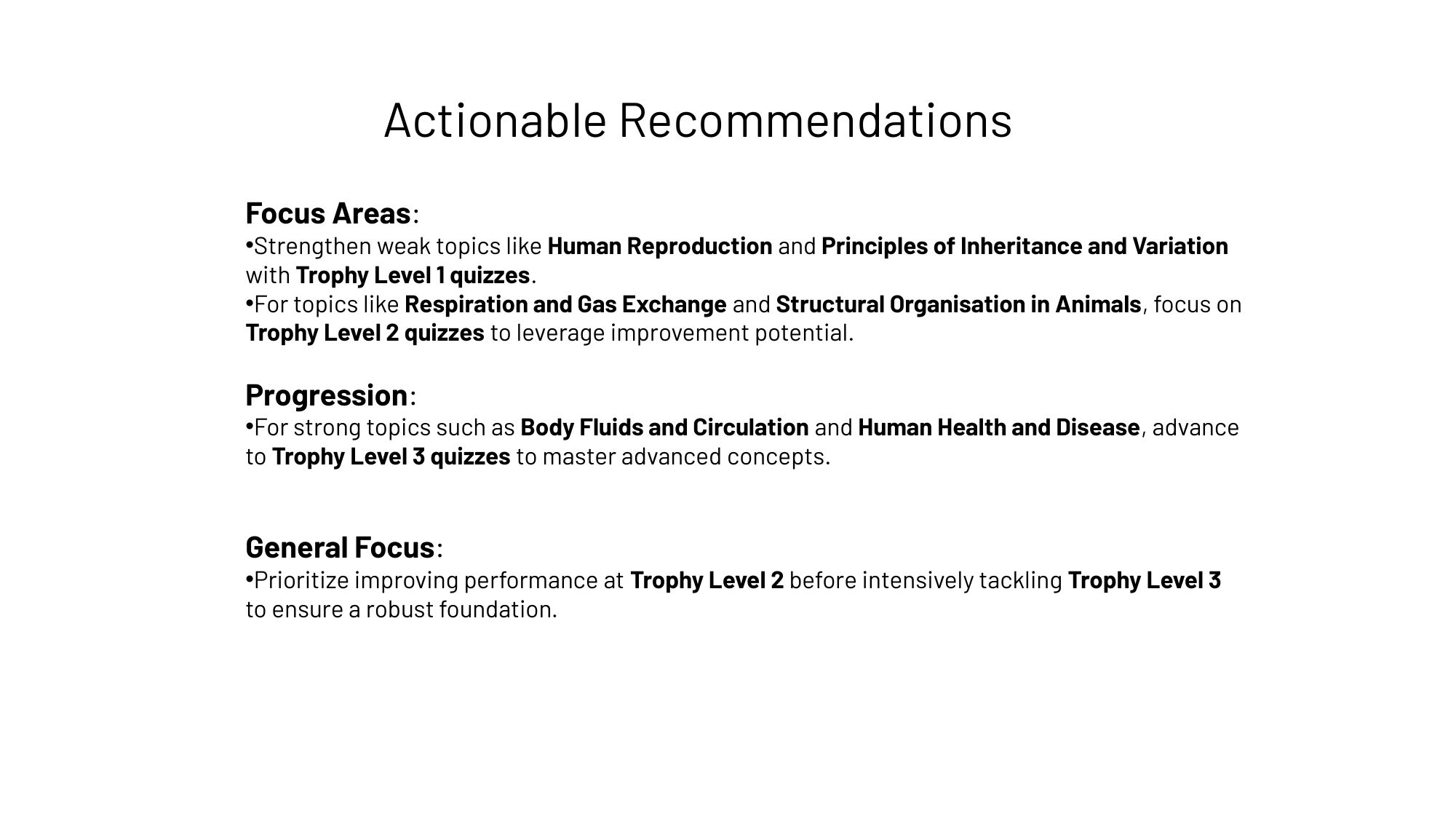

Actionable Recommendations
Focus Areas:
Strengthen weak topics like Human Reproduction and Principles of Inheritance and Variation with Trophy Level 1 quizzes.
For topics like Respiration and Gas Exchange and Structural Organisation in Animals, focus on Trophy Level 2 quizzes to leverage improvement potential.

Progression:
For strong topics such as Body Fluids and Circulation and Human Health and Disease, advance to Trophy Level 3 quizzes to master advanced concepts.

General Focus:
Prioritize improving performance at Trophy Level 2 before intensively tackling Trophy Level 3 to ensure a robust foundation.